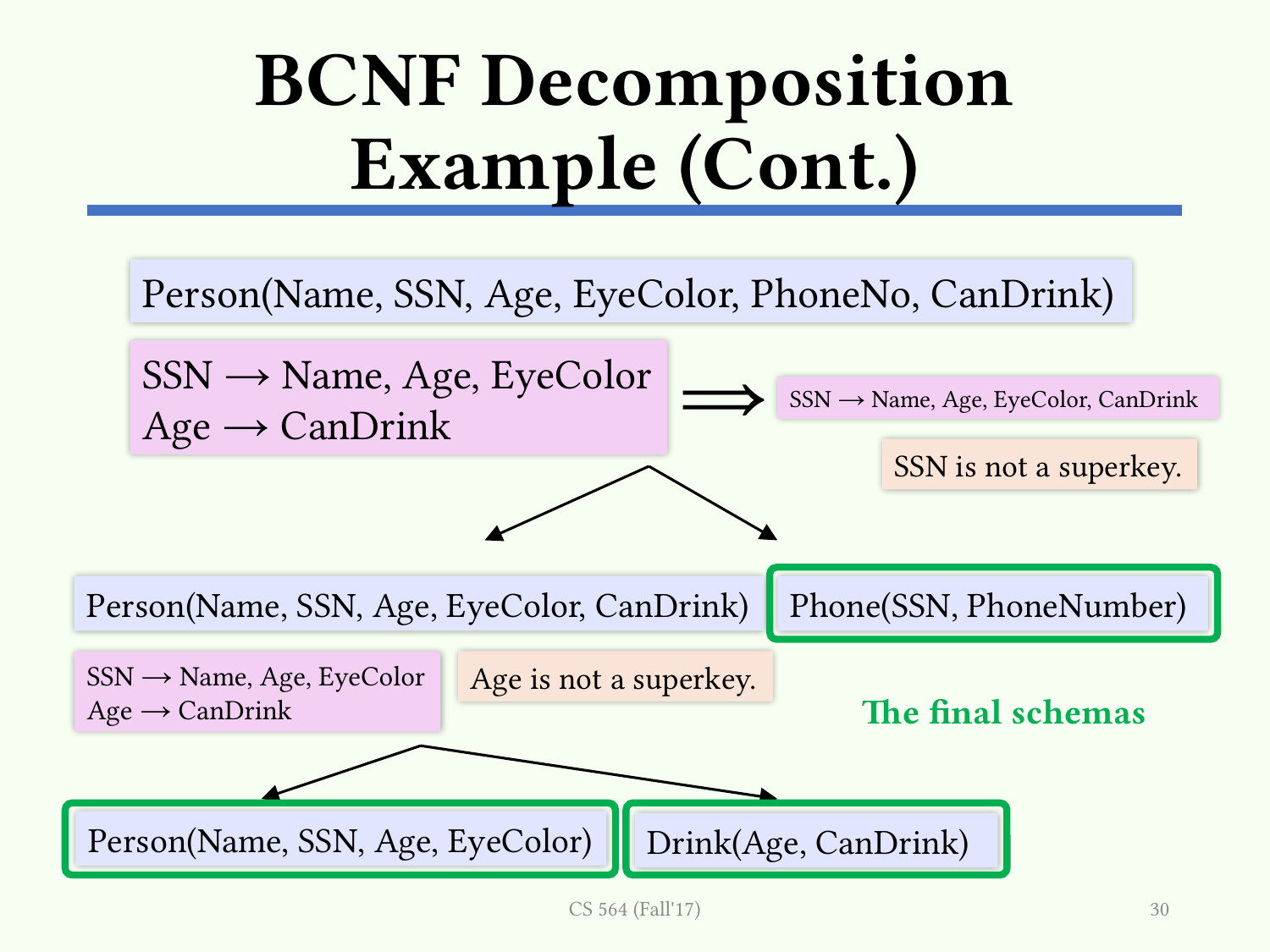

# BCNF Decomposition Example (Cont.)
Person(Name, SSN, Age, EyeColor, PhoneNo, CanDrink)
⇒
SSN → Name, Age, EyeColor
Age → CanDrink
SSN → Name, Age, EyeColor, CanDrink
SSN is not a superkey.

Person(Name, SSN, Age, EyeColor, CanDrink)
Phone(SSN, PhoneNumber)
Age is not a superkey.
SSN → Name, Age, EyeColor
Age → CanDrink
The final schemas

Person(Name, SSN, Age, EyeColor)
Drink(Age, CanDrink)
CS 564 (Fall'17)
30